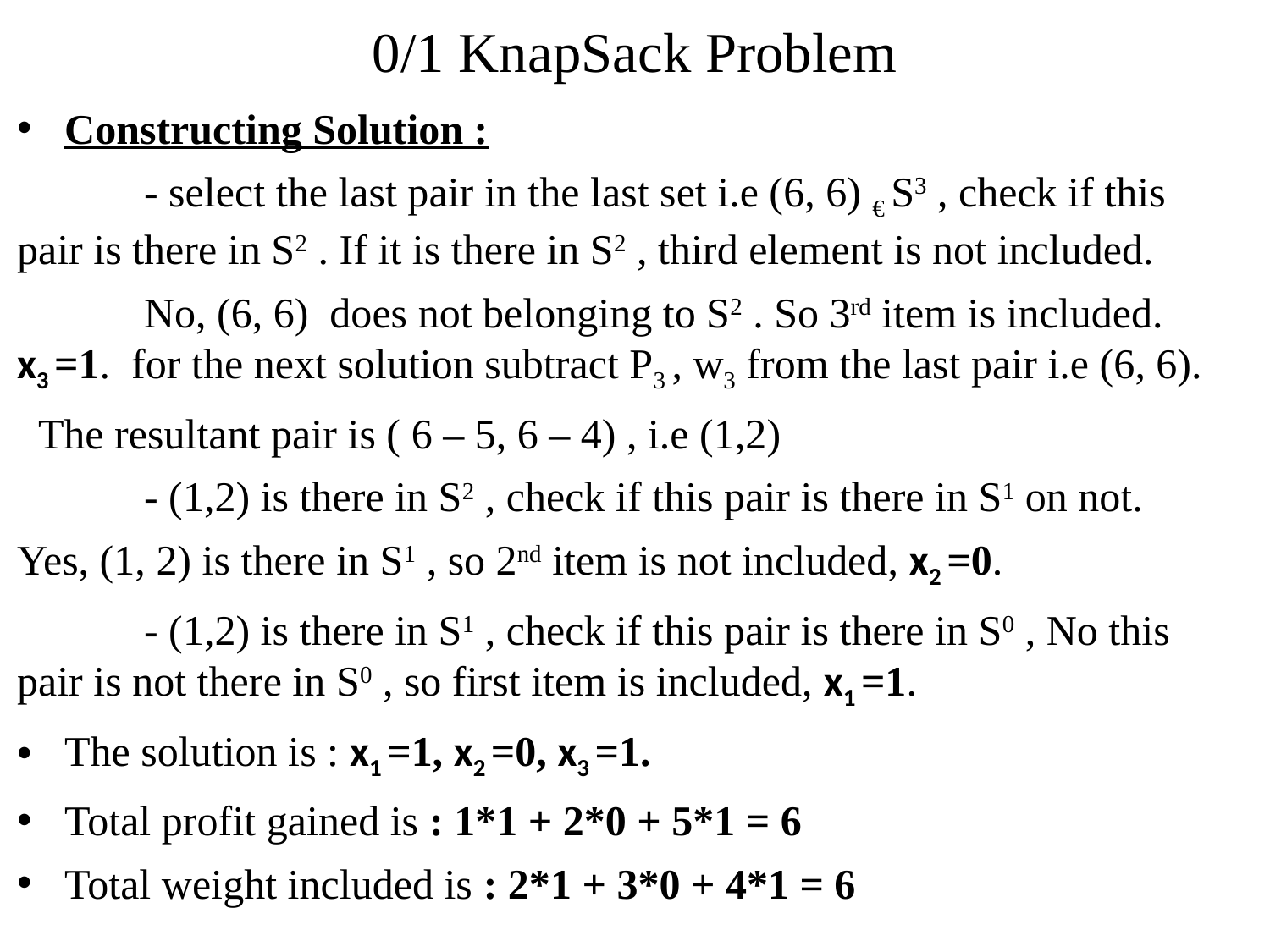

# 0/1 KnapSack Problem
Constructing Solution :
	- select the last pair in the last set i.e (6, 6) € S3 , check if this pair is there in S2 . If it is there in S2 , third element is not included.
	No, (6, 6)  does not belonging to S2 . So 3rd item is included.     x3 =1.  for the next solution subtract P3 , w3 from the last pair i.e (6, 6).
  The resultant pair is ( 6 – 5, 6 – 4) , i.e (1,2)
	- (1,2) is there in S2 , check if this pair is there in S1 on not.
Yes, (1, 2) is there in S1 , so 2nd item is not included, x2 =0.
	- (1,2) is there in S1 , check if this pair is there in S0 , No this pair is not there in S0 , so first item is included, x1 =1.
The solution is : x1 =1, x2 =0, x3 =1.
Total profit gained is : 1*1 + 2*0 + 5*1 = 6
Total weight included is : 2*1 + 3*0 + 4*1 = 6